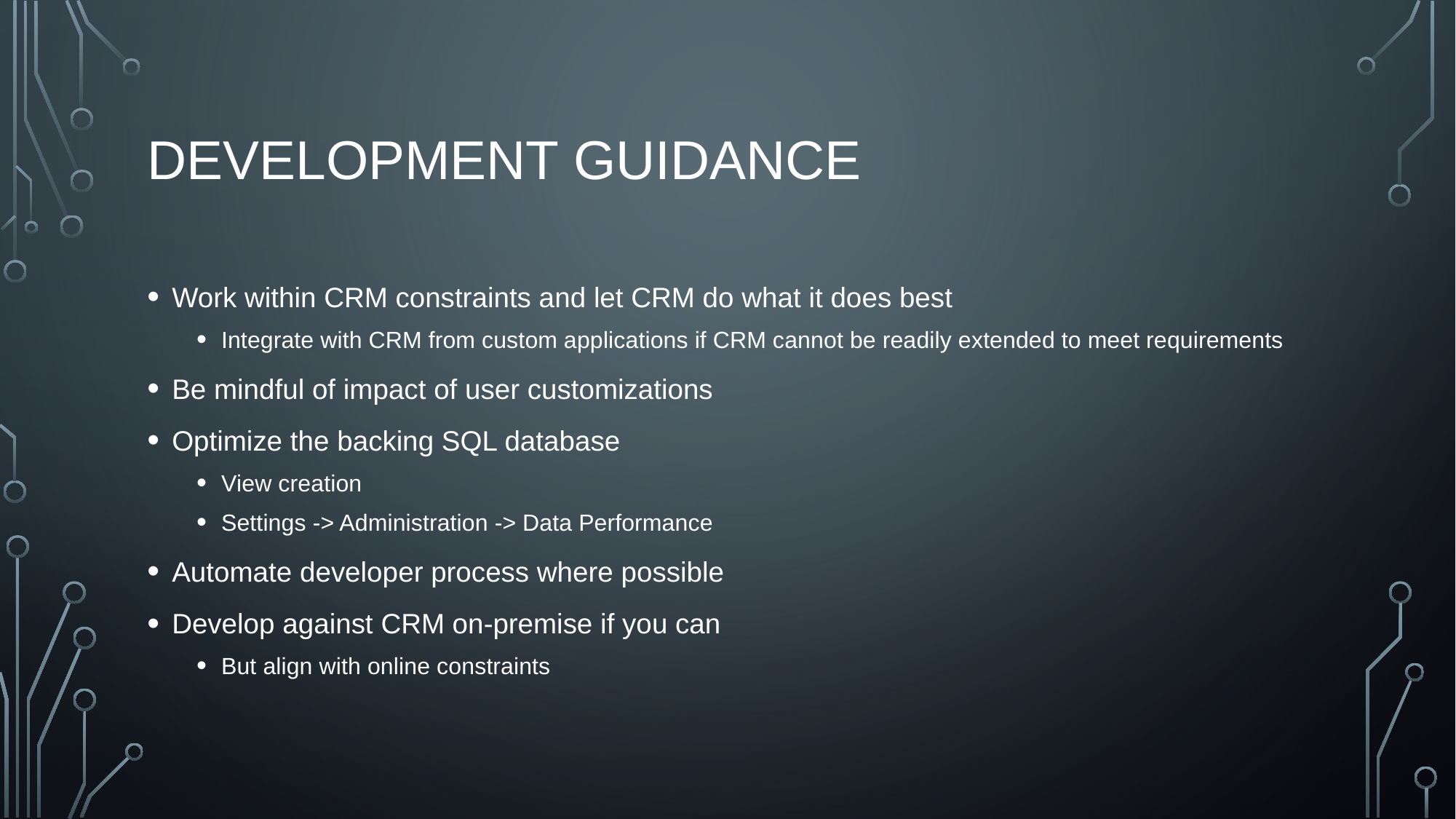

# Development Guidance
Work within CRM constraints and let CRM do what it does best
Integrate with CRM from custom applications if CRM cannot be readily extended to meet requirements
Be mindful of impact of user customizations
Optimize the backing SQL database
View creation
Settings -> Administration -> Data Performance
Automate developer process where possible
Develop against CRM on-premise if you can
But align with online constraints